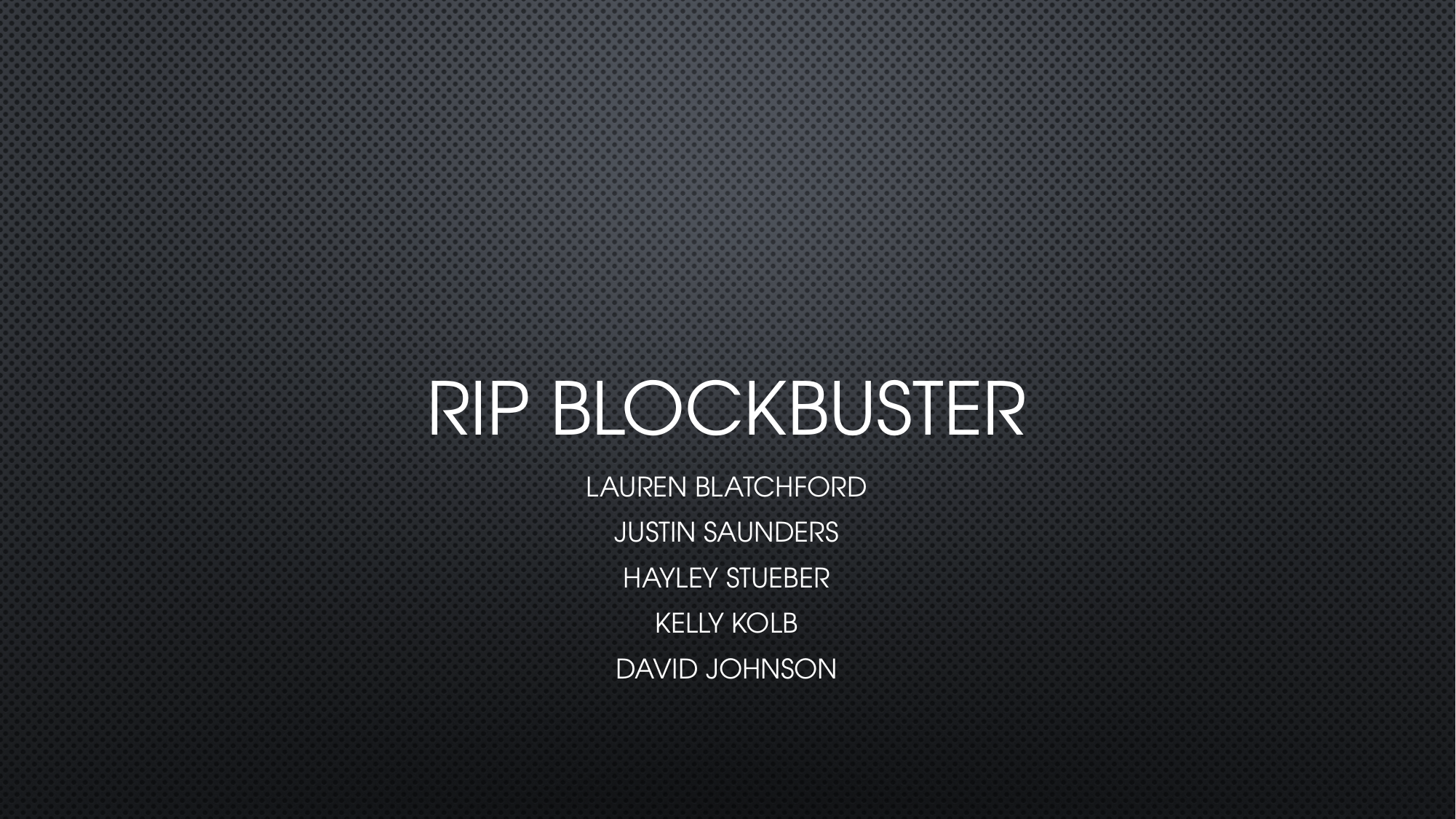

# RIP BLOCKBUSTER
Lauren Blatchford
Justin Saunders
Hayley Stueber
Kelly Kolb
David Johnson